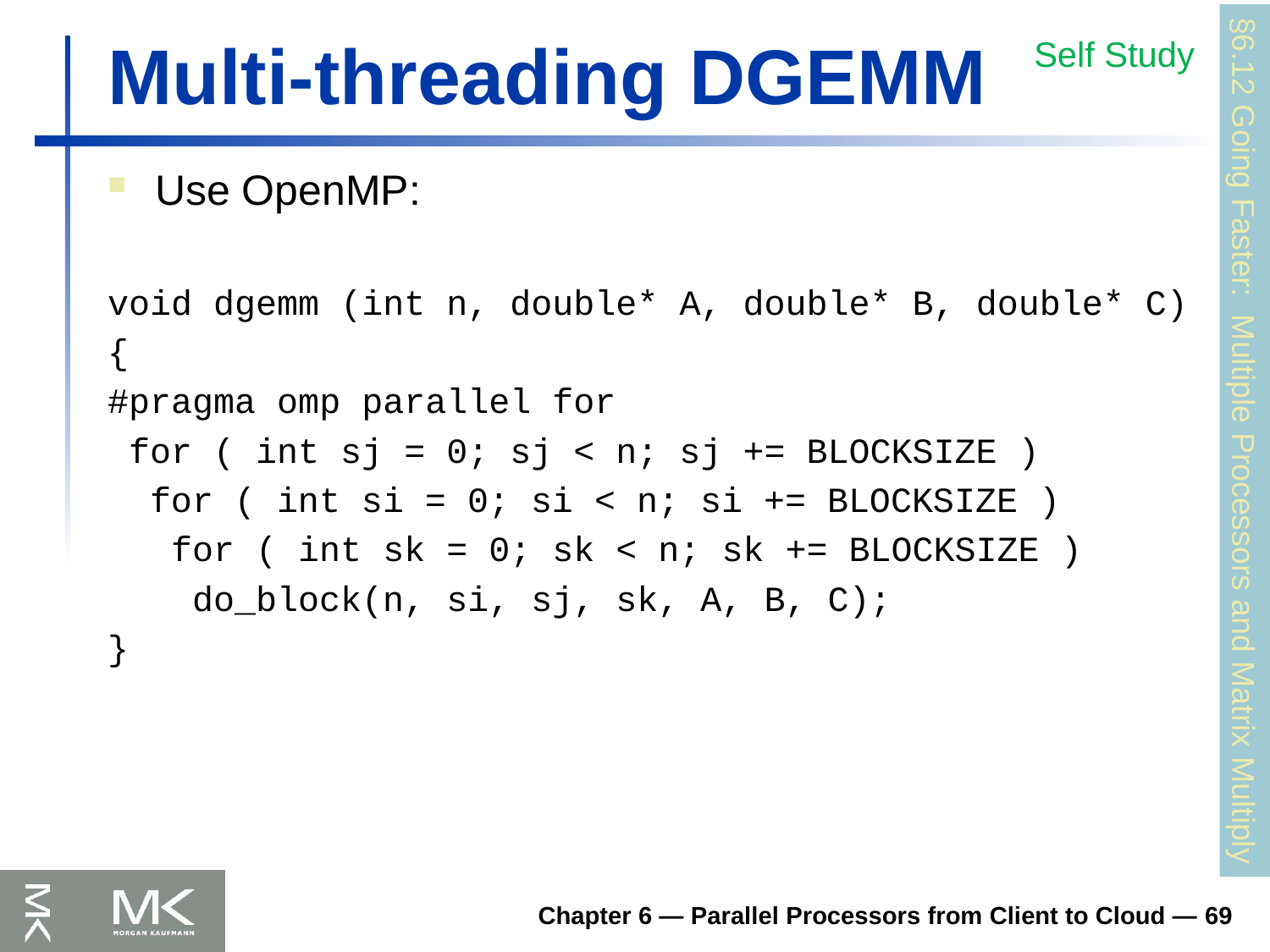

# Multi-threading DGEMM
Self Study
Use OpenMP:

void dgemm (int n, double* A, double* B, double* C)
{
#pragma omp parallel for
 for ( int sj = 0; sj < n; sj += BLOCKSIZE )
  for ( int si = 0; si < n; si += BLOCKSIZE )
   for ( int sk = 0; sk < n; sk += BLOCKSIZE )
    do_block(n, si, sj, sk, A, B, C);
}
§6.12 Going Faster:  Multiple Processors and Matrix Multiply
Chapter 6 — Parallel Processors from Client to Cloud — 69